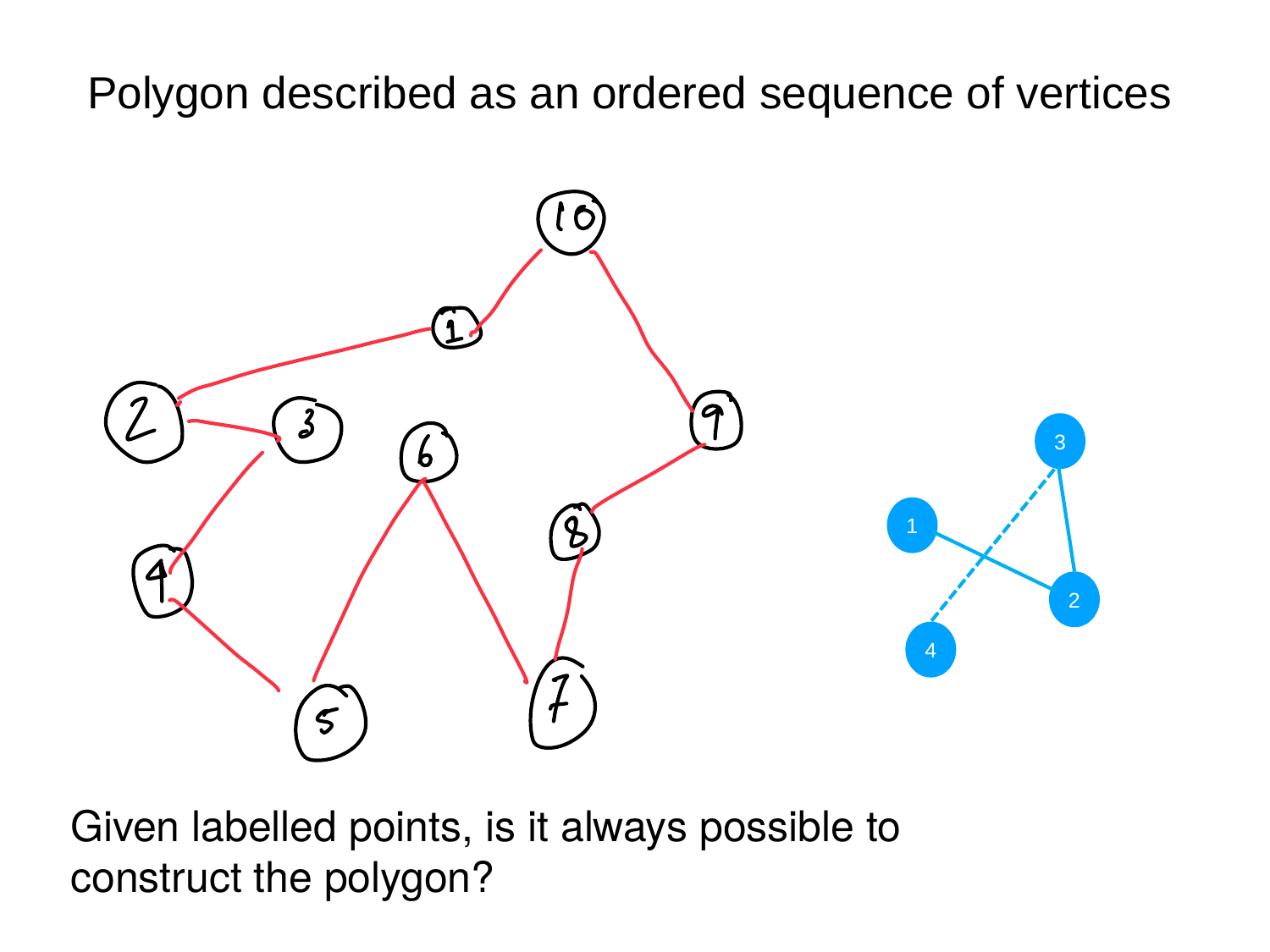

Polygon described as an ordered sequence of vertices

3
1
2
4
Given labelled points, is it always possible to construct the polygon?